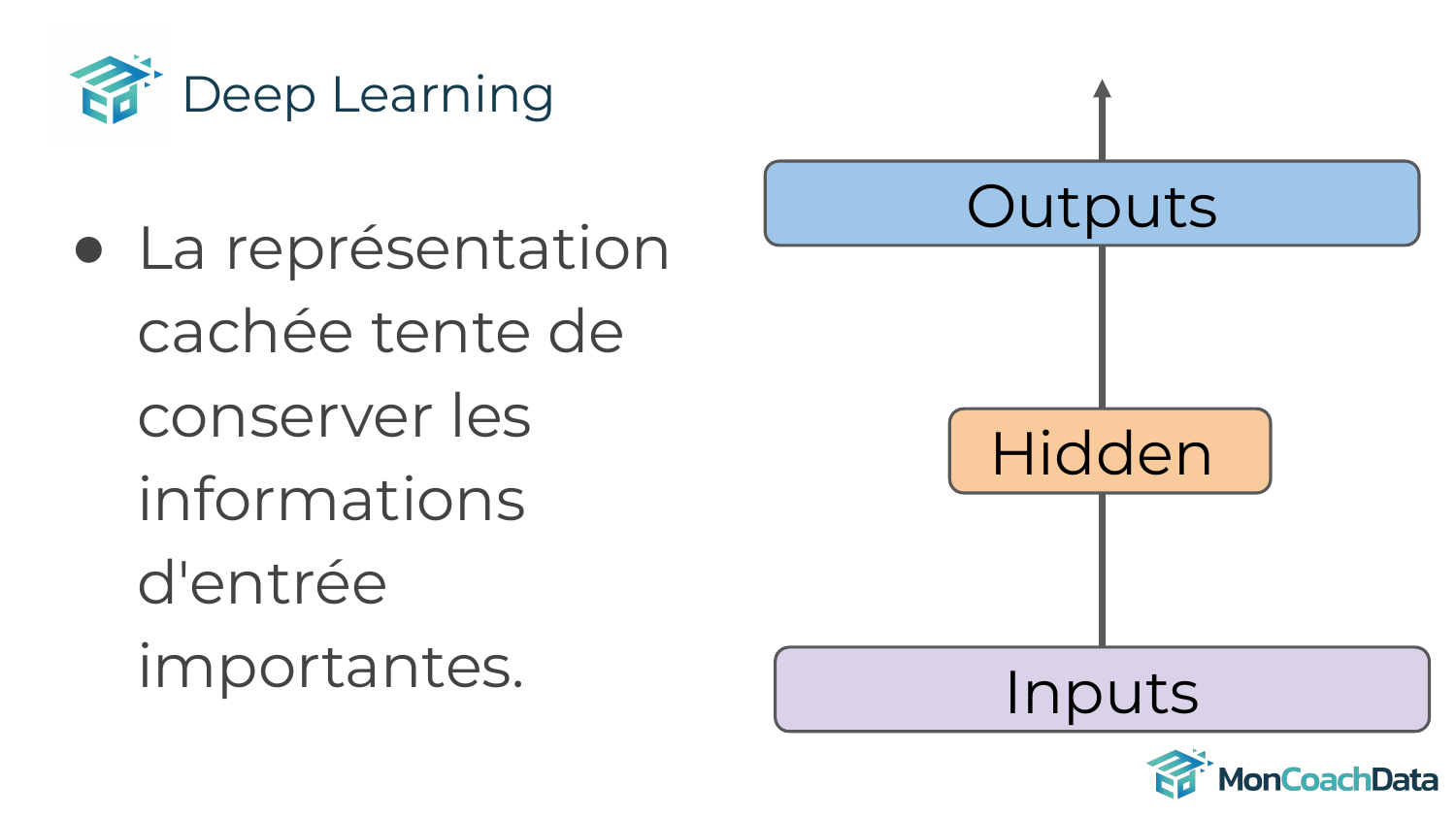

# Deep Learning

Outputs

La représentation cachée tente de conserver les informations d'entrée importantes.
Hidden

Inputs